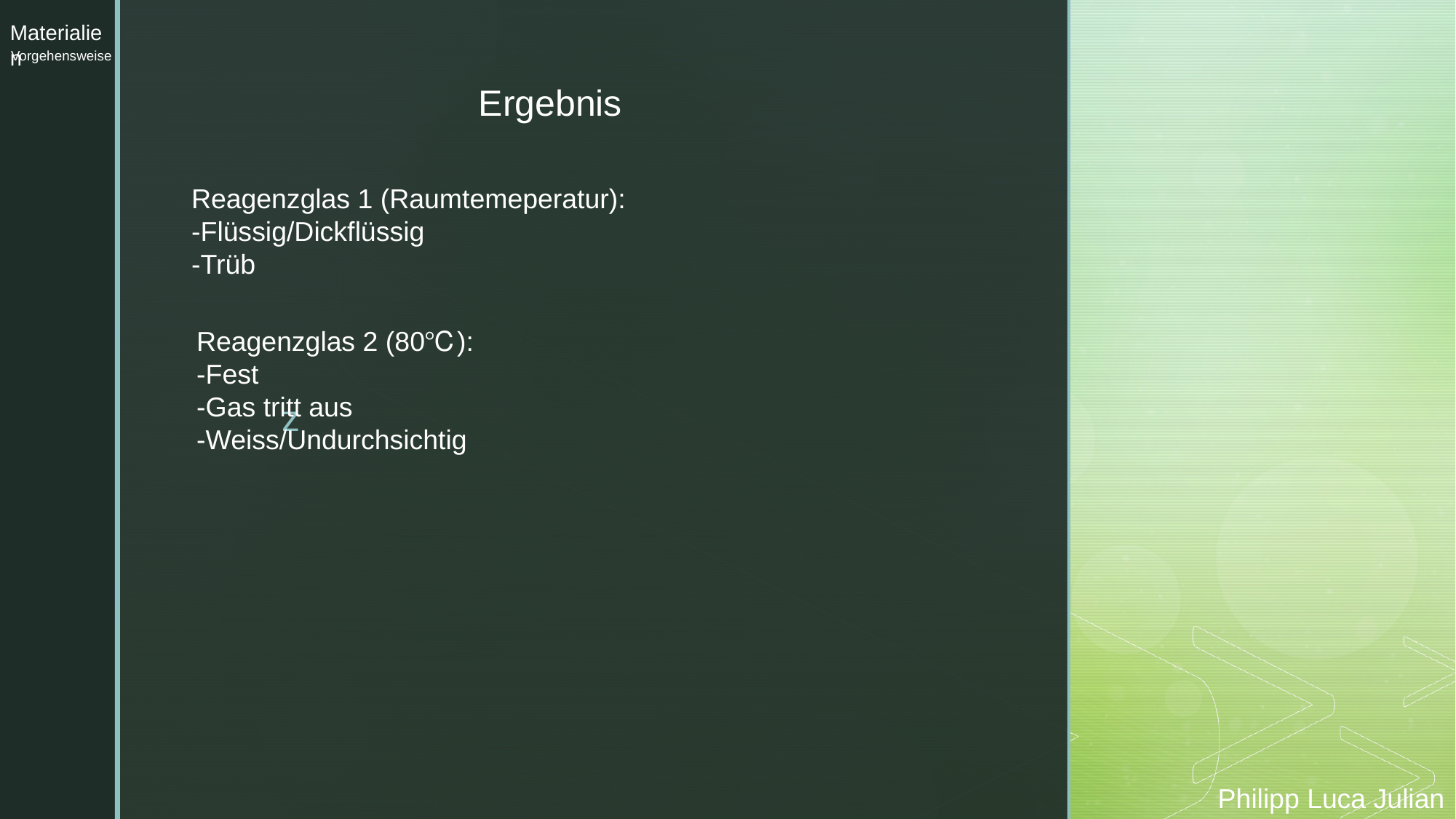

Materialien
Vorgehensweise
Ergebnis
Reagenzglas 1 (Raumtemeperatur):
-Flüssig/Dickflüssig
-Trüb
Reagenzglas 2 (80℃):
-Fest
-Gas tritt aus
-Weiss/Undurchsichtig
# Workshop 2  NWT
Philipp Luca Julian
2 Reagenzgläser mit Wasser, Pflanzenöl und Tegomuls füllen
Tegomuls
Wasser
Pflanzenöl

Beide Reagenzgläser mit einem Korken verschließen und schütteln
Ein Becherglas mit auf 80C erhitztem Wasser füllen
Ein Reagenzglas beiseite stellen, das Wasser-baden